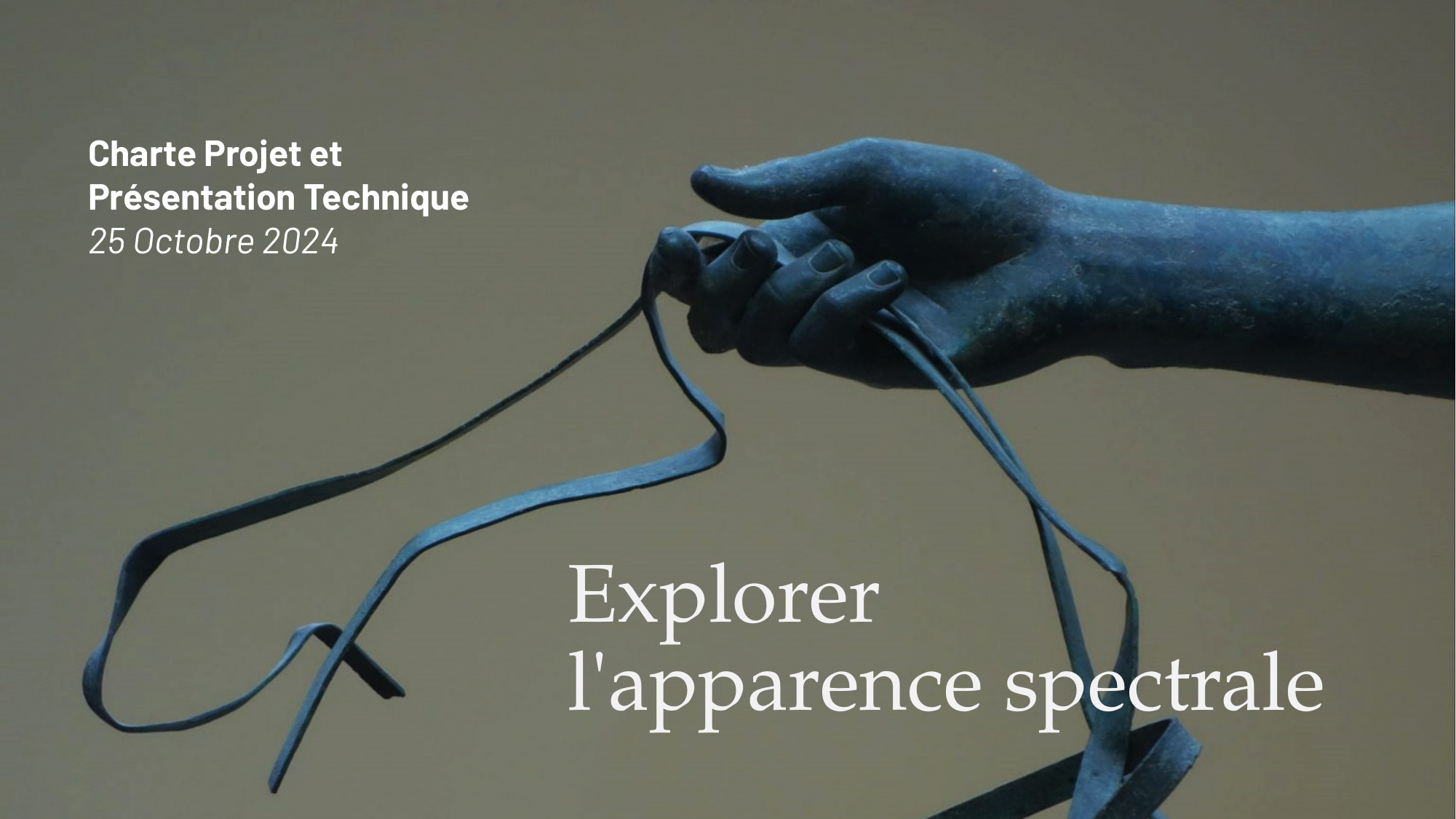

Charte Projet et Présentation Technique
25 Octobre 2024
# Explorer l'apparence spectrale